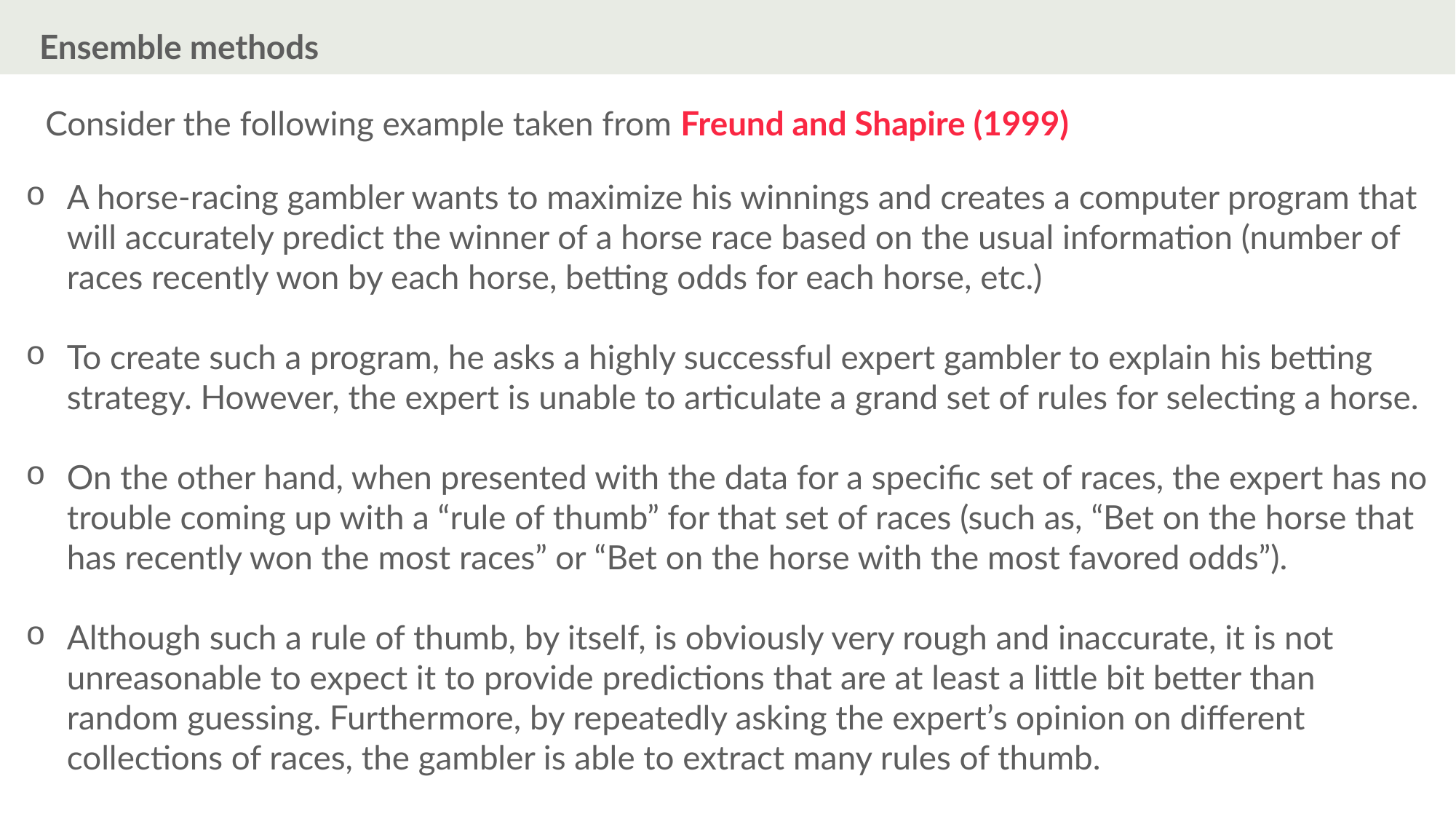

Ensemble methods
Consider the following example taken from Freund and Shapire (1999)
A horse-racing gambler wants to maximize his winnings and creates a computer program that will accurately predict the winner of a horse race based on the usual information (number of races recently won by each horse, betting odds for each horse, etc.)

To create such a program, he asks a highly successful expert gambler to explain his betting strategy. However, the expert is unable to articulate a grand set of rules for selecting a horse.

On the other hand, when presented with the data for a specific set of races, the expert has no trouble coming up with a “rule of thumb” for that set of races (such as, “Bet on the horse that has recently won the most races” or “Bet on the horse with the most favored odds”).

Although such a rule of thumb, by itself, is obviously very rough and inaccurate, it is not unreasonable to expect it to provide predictions that are at least a little bit better than random guessing. Furthermore, by repeatedly asking the expert’s opinion on different collections of races, the gambler is able to extract many rules of thumb.